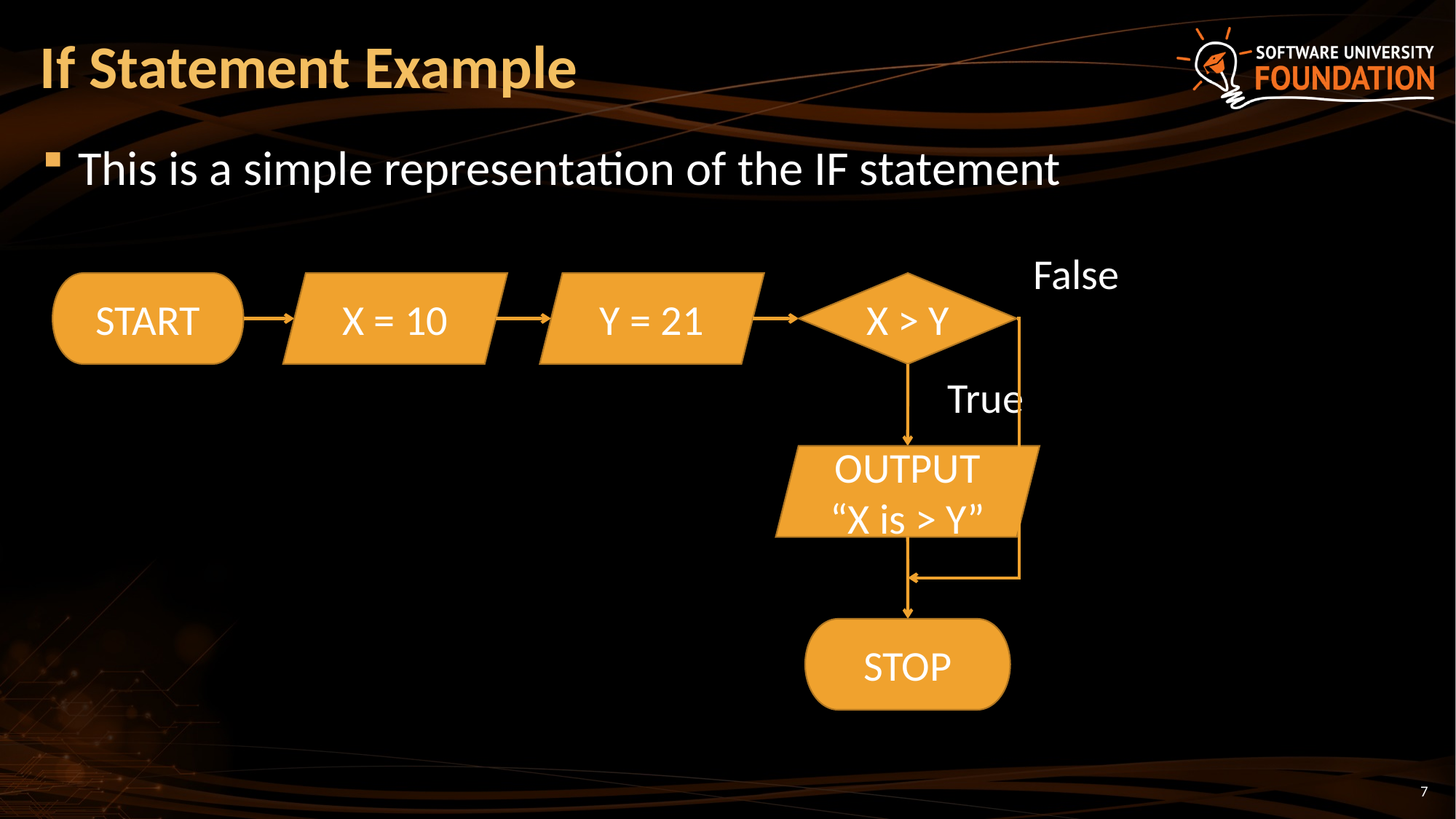

If Statement Example
This is a simple representation of the IF statement
False
START
X = 10
Y = 21
X > Y
True
OUTPUT “X is > Y”
STOP
7